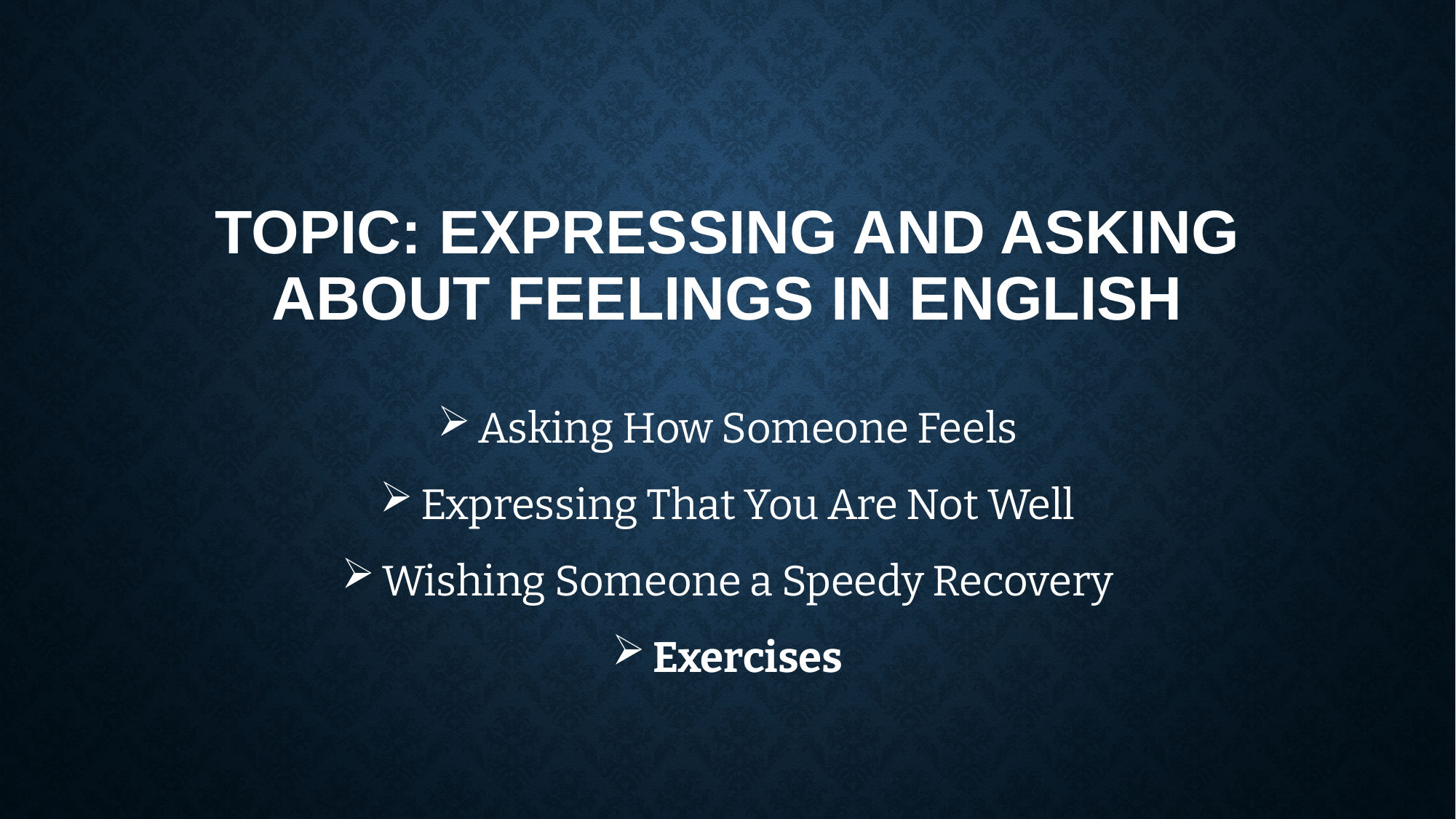

# Topic: Expressing and Asking About Feelings in English
Asking How Someone Feels
Expressing That You Are Not Well
Wishing Someone a Speedy Recovery
Exercises